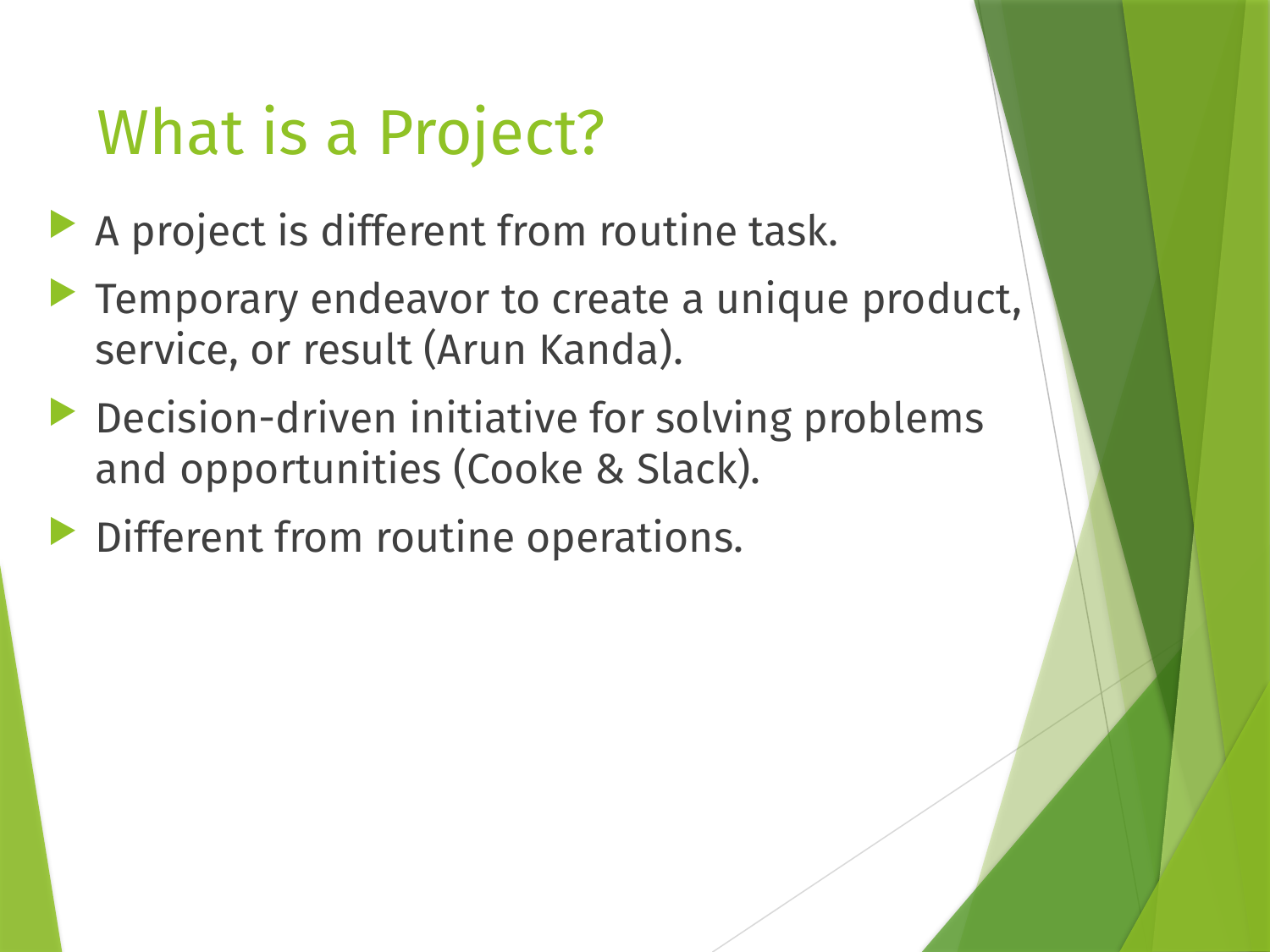

# What is a Project?
A project is different from routine task.
Temporary endeavor to create a unique product, service, or result (Arun Kanda).
Decision-driven initiative for solving problems and opportunities (Cooke & Slack).
Different from routine operations.